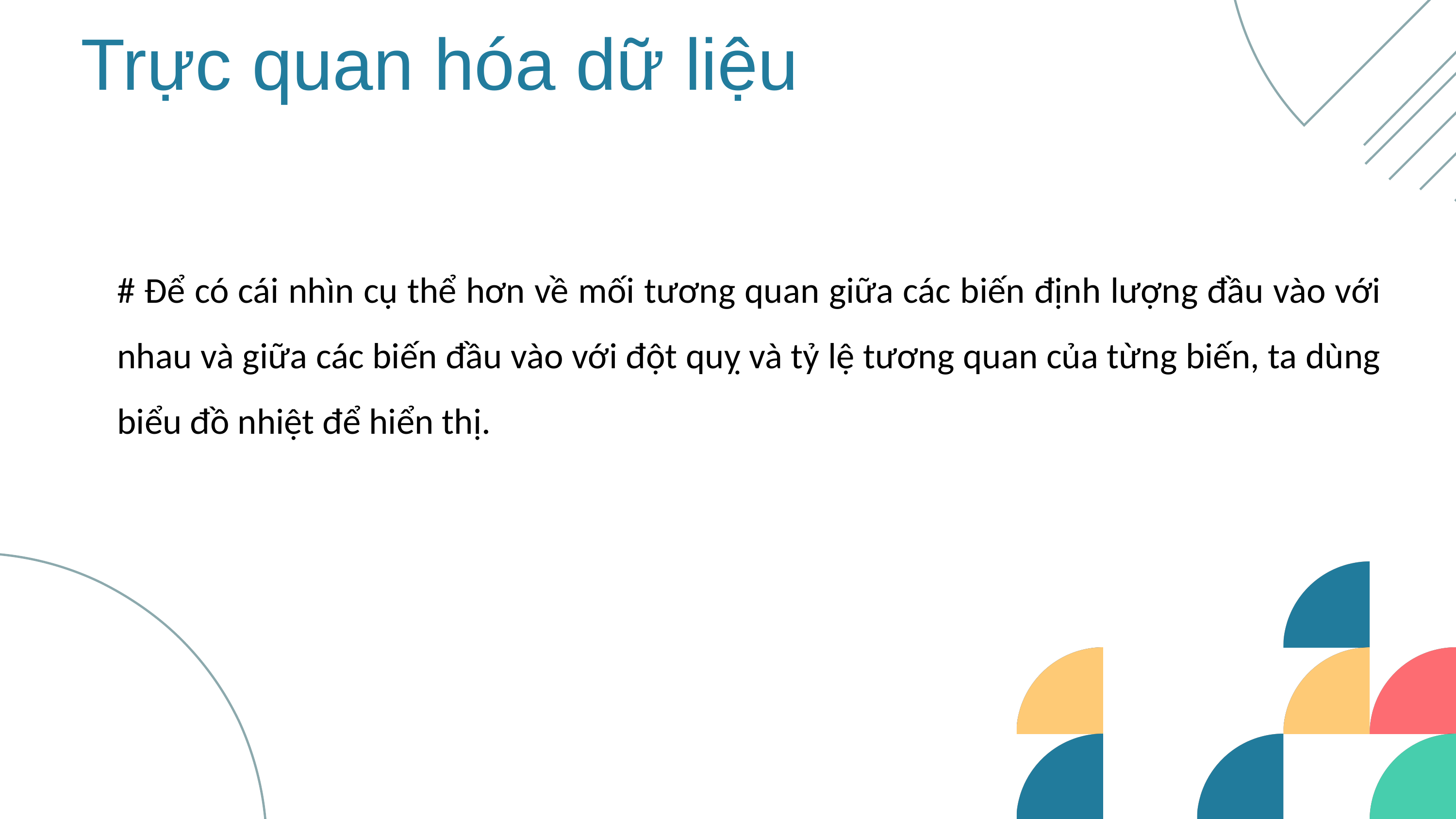

Trực quan hóa dữ liệu
# Để có cái nhìn cụ thể hơn về mối tương quan giữa các biến định lượng đầu vào với nhau và giữa các biến đầu vào với đột quỵ và tỷ lệ tương quan của từng biến, ta dùng biểu đồ nhiệt để hiển thị.